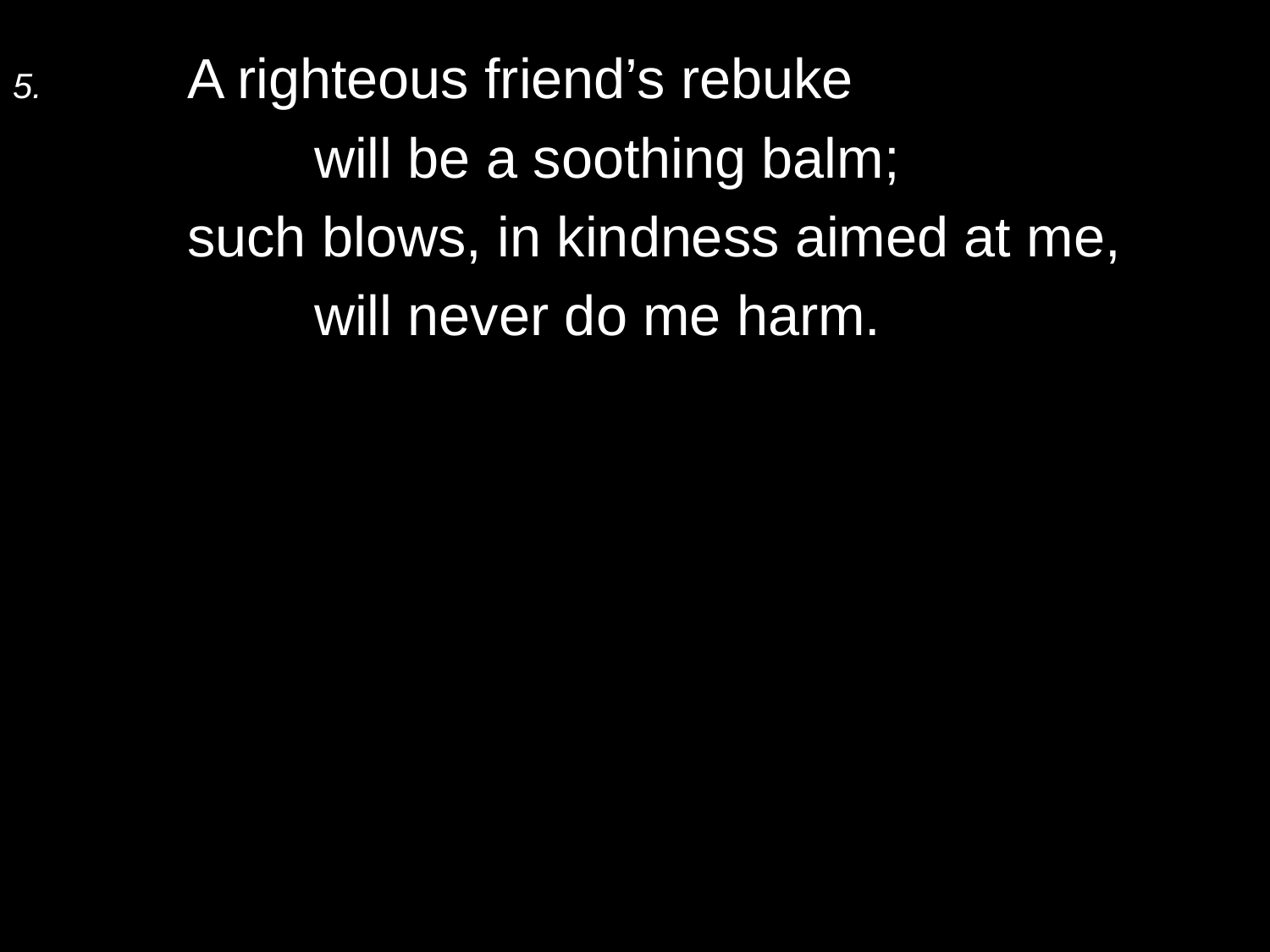

5.	A righteous friend’s rebuke
		will be a soothing balm;
	such blows, in kindness aimed at me,
		will never do me harm.